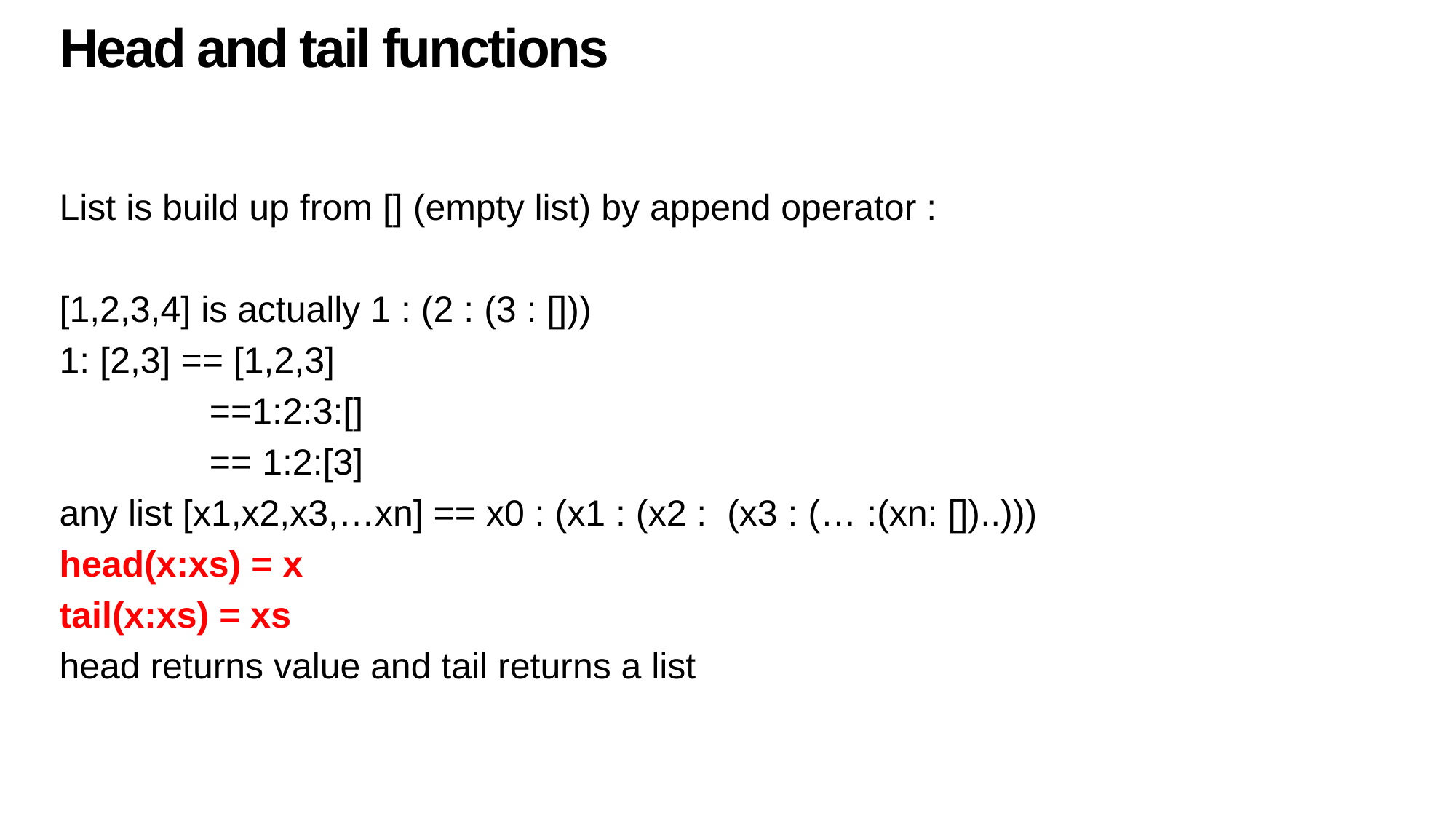

Head and tail functions
List is build up from [] (empty list) by append operator :

[1,2,3,4] is actually 1 : (2 : (3 : []))
1: [2,3] == [1,2,3]
		==1:2:3:[]
		== 1:2:[3]
any list [x1,x2,x3,…xn] == x0 : (x1 : (x2 :  (x3 : (… :(xn: [])..)))
head(x:xs) = x
tail(x:xs) = xs
head returns value and tail returns a list